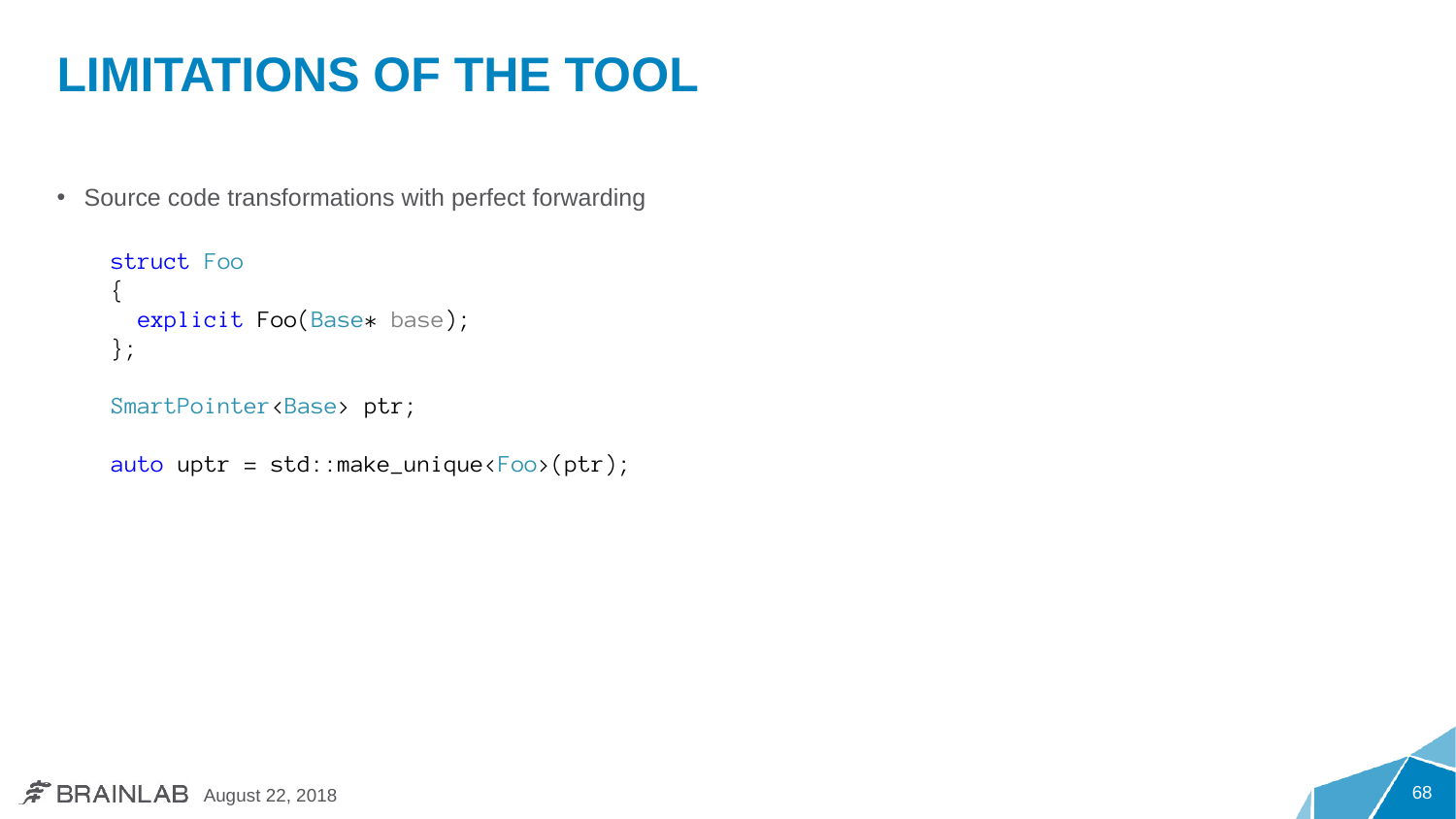

# Limitations of the Tool
Source code transformations with perfect forwarding

struct Foo
{
  explicit Foo(Base* base);
};

SmartPointer<Base> ptr;

auto uptr = std::make_unique<Foo>(ptr);